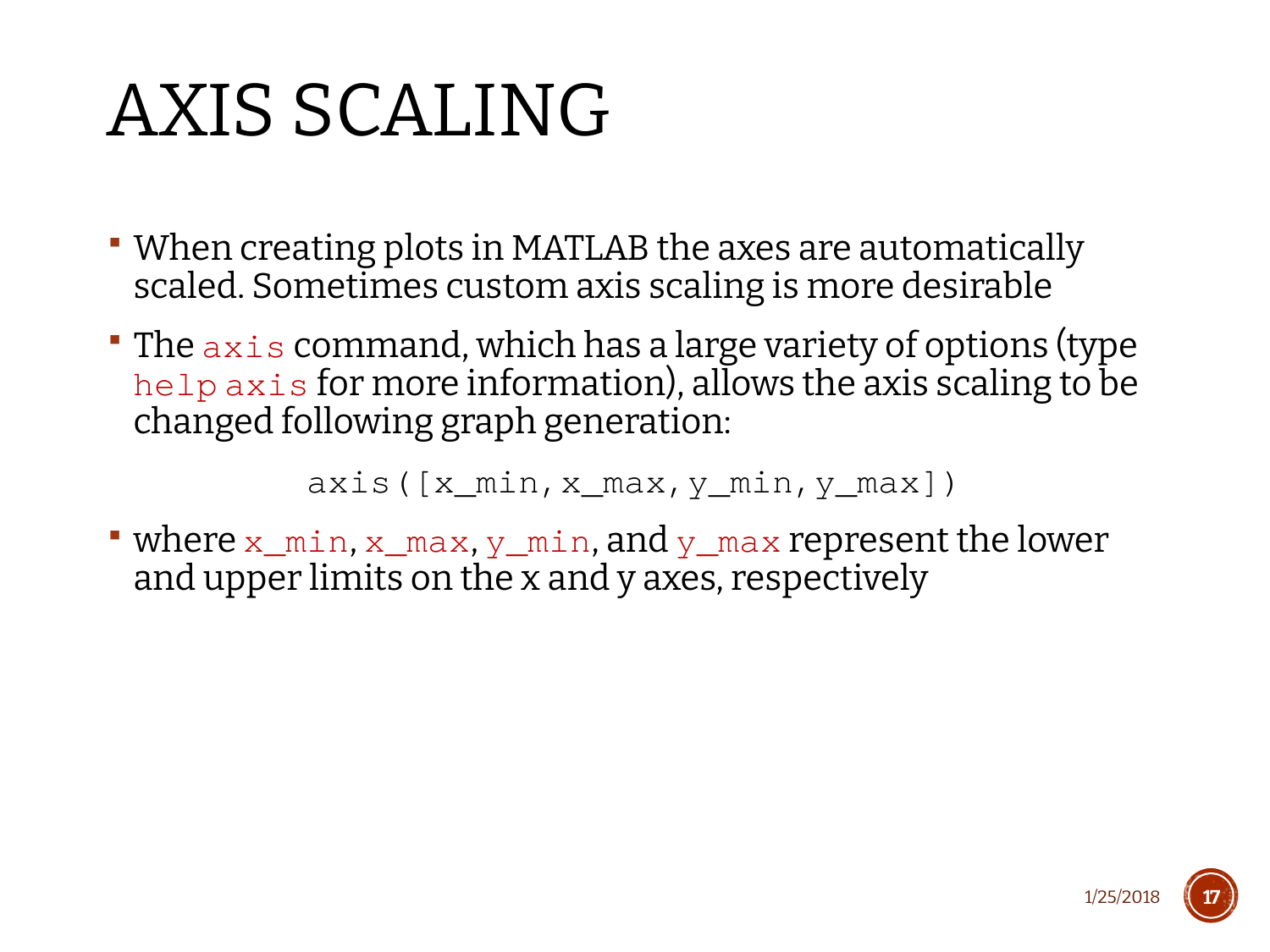

# Axis Scaling
When creating plots in MATLAB the axes are automatically scaled. Sometimes custom axis scaling is more desirable
The axis command, which has a large variety of options (type help axis for more information), allows the axis scaling to be changed following graph generation:
axis([x_min,x_max,y_min,y_max])
where x_min, x_max, y_min, and y_max represent the lower and upper limits on the x and y axes, respectively

1/25/2018
17